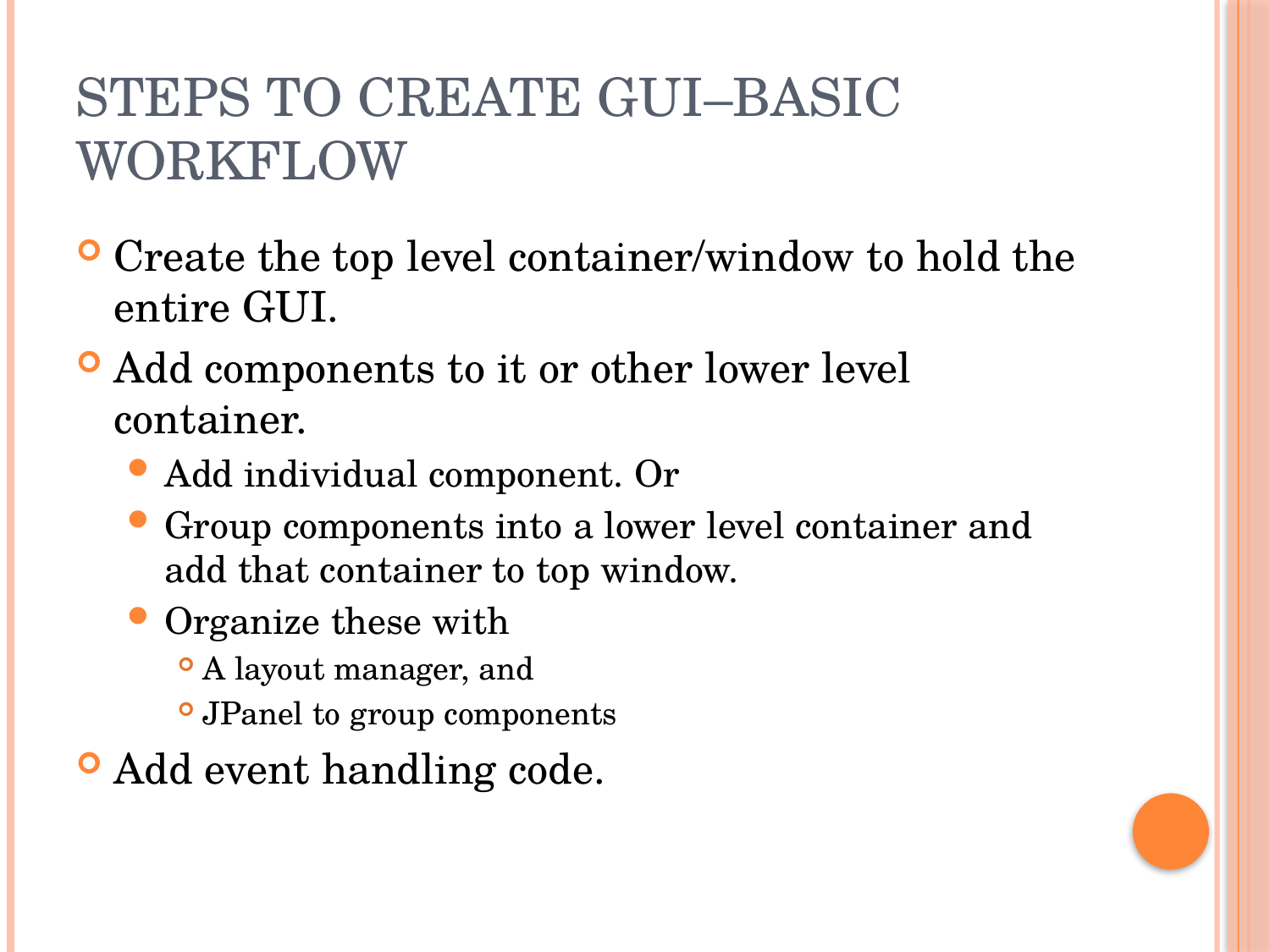

# Steps to create GUI–Basic Workflow
Create the top level container/window to hold the entire GUI.
Add components to it or other lower level container.
Add individual component. Or
Group components into a lower level container and add that container to top window.
Organize these with
A layout manager, and
JPanel to group components
Add event handling code.